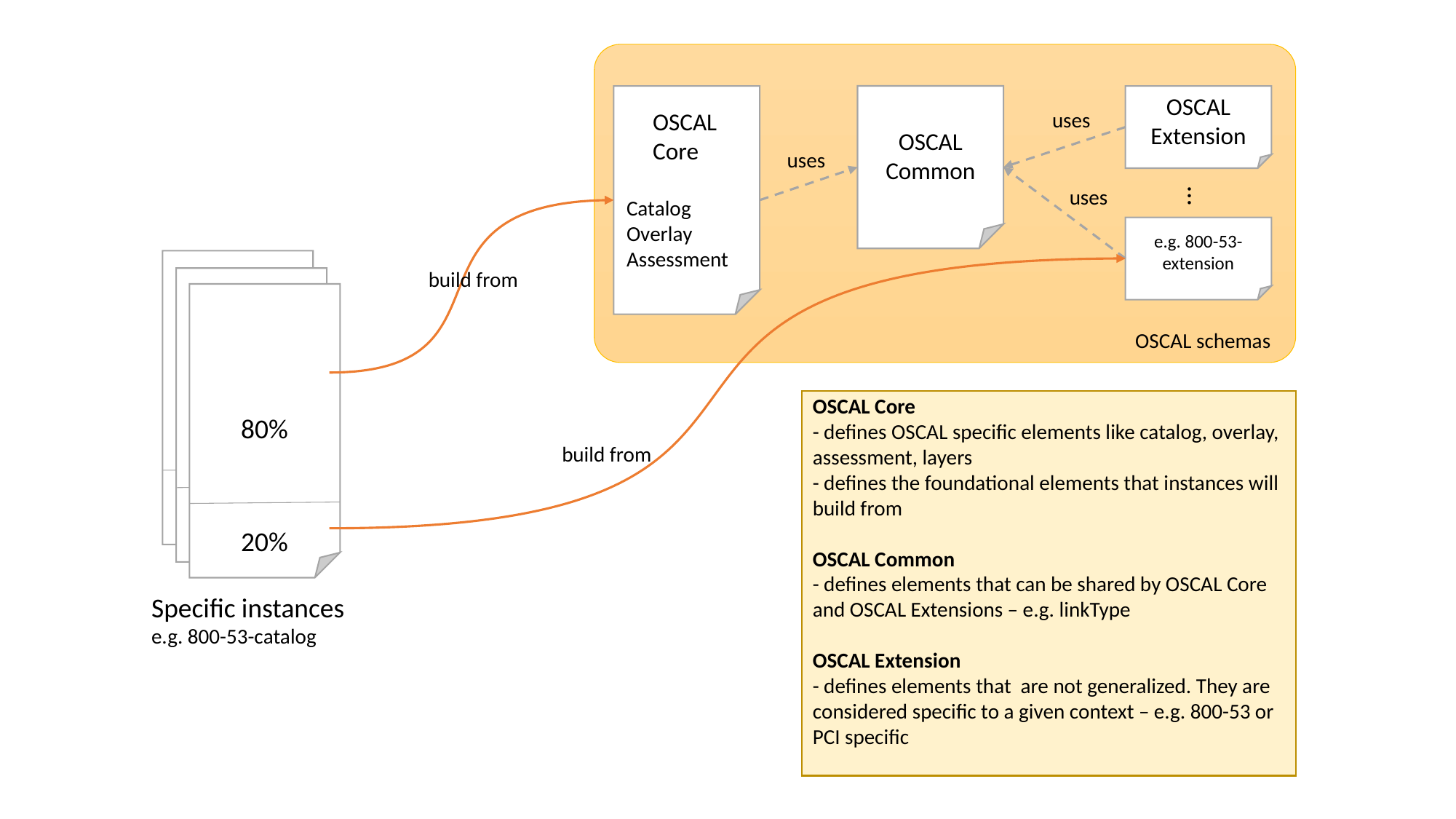

OSCAL Common
OSCAL Extension

OSCAL
Core
uses
uses
…
uses
Catalog
Overlay
Assessment
e.g. 800-53-extension

build from

OSCAL schemas
OSCAL Core
- defines OSCAL specific elements like catalog, overlay, assessment, layers
- defines the foundational elements that instances will build from

OSCAL Common
- defines elements that can be shared by OSCAL Core and OSCAL Extensions – e.g. linkType

OSCAL Extension
- defines elements that  are not generalized. They are considered specific to a given context – e.g. 800-53 or PCI specific

80%
build from
20%
Specific instances
e.g. 800-53-catalog